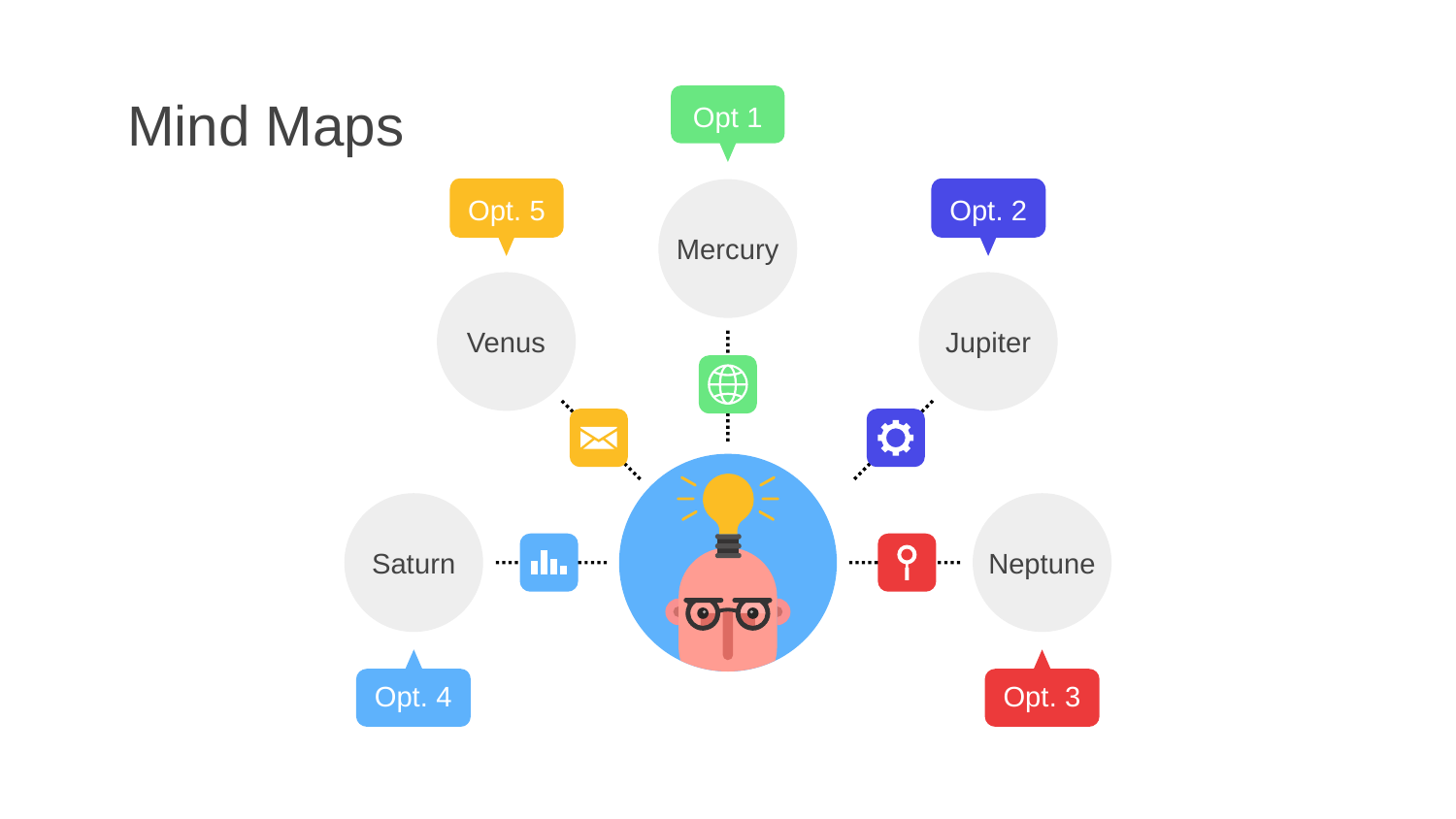

Opt 1
Mercury

# Mind Maps
Opt. 5
Venus

Opt. 2
Jupiter

Saturn

Opt. 4
Neptune

Opt. 3